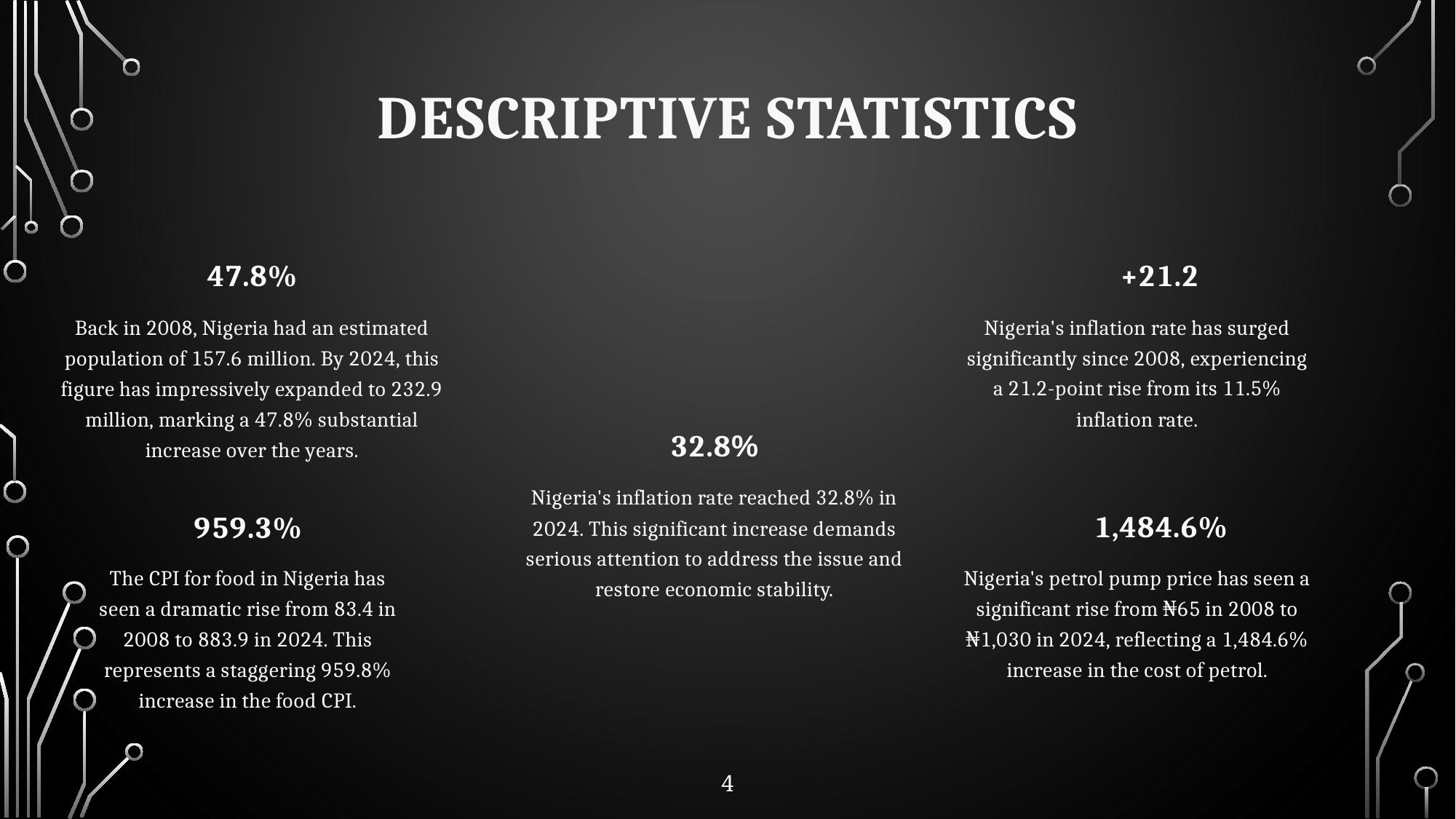

# Descriptive statistics
47.8%
+21.2
Nigeria's inflation rate has surged significantly since 2008, experiencing a 21.2-point rise from its 11.5% inflation rate.
Back in 2008, Nigeria had an estimated population of 157.6 million. By 2024, this figure has impressively expanded to 232.9 million, marking a 47.8% substantial increase over the years.
32.8%
Nigeria's inflation rate reached 32.8% in 2024. This significant increase demands serious attention to address the issue and restore economic stability.
1,484.6%
959.3%
The CPI for food in Nigeria has seen a dramatic rise from 83.4 in 2008 to 883.9 in 2024. This represents a staggering 959.8% increase in the food CPI.
Nigeria's petrol pump price has seen a significant rise from ₦65 in 2008 to ₦1,030 in 2024, reflecting a 1,484.6% increase in the cost of petrol.
4